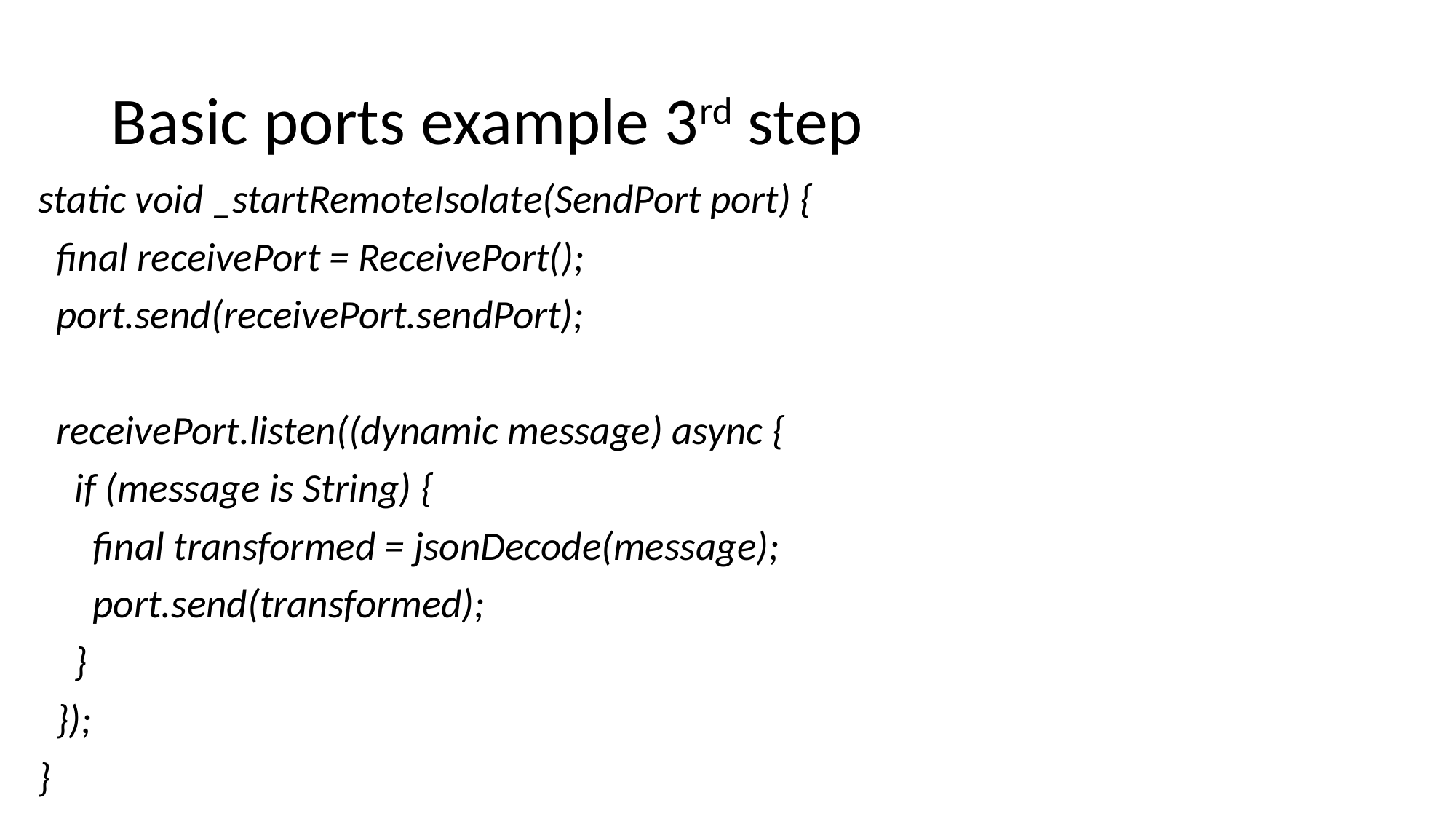

# Basic ports example 3rd step
static void _startRemoteIsolate(SendPort port) {
  final receivePort = ReceivePort();
  port.send(receivePort.sendPort);

  receivePort.listen((dynamic message) async {
    if (message is String) {
      final transformed = jsonDecode(message);
      port.send(transformed);
    }
  });
}